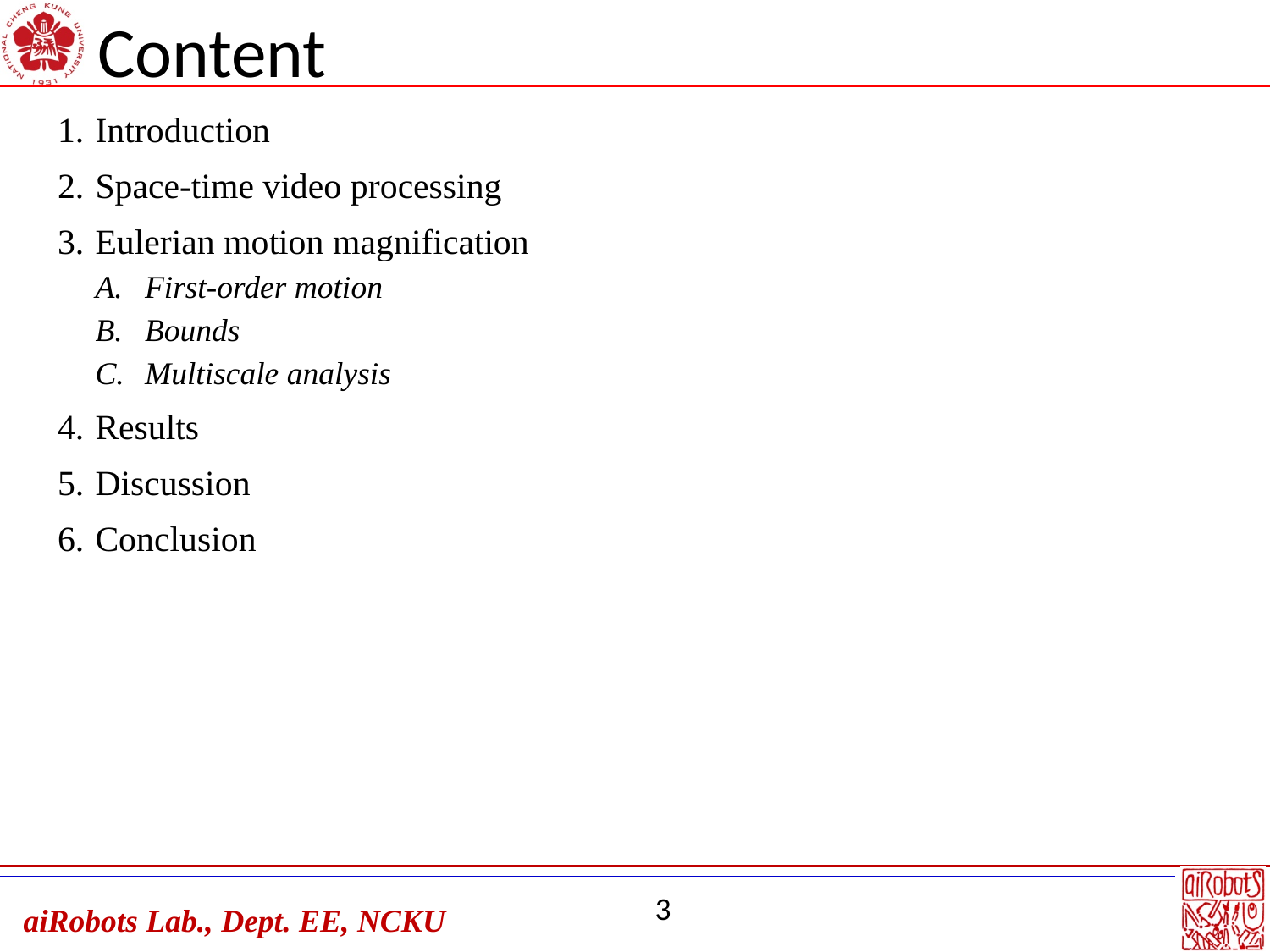

Content
Introduction
Space-time video processing
Eulerian motion magnification
First-order motion
Bounds
Multiscale analysis
Results
Discussion
Conclusion
3